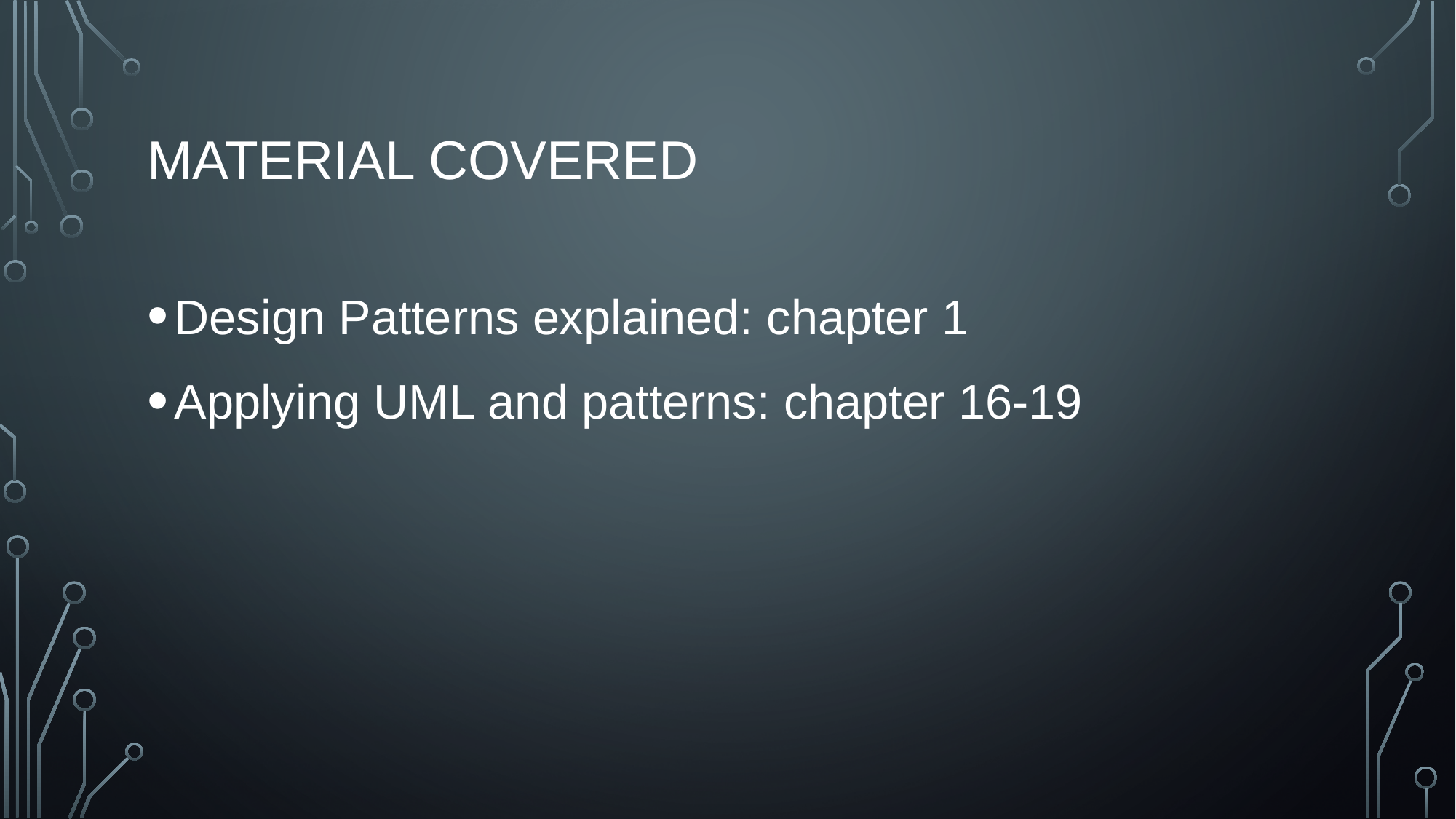

# Material covered
Design Patterns explained: chapter 1
Applying UML and patterns: chapter 16-19